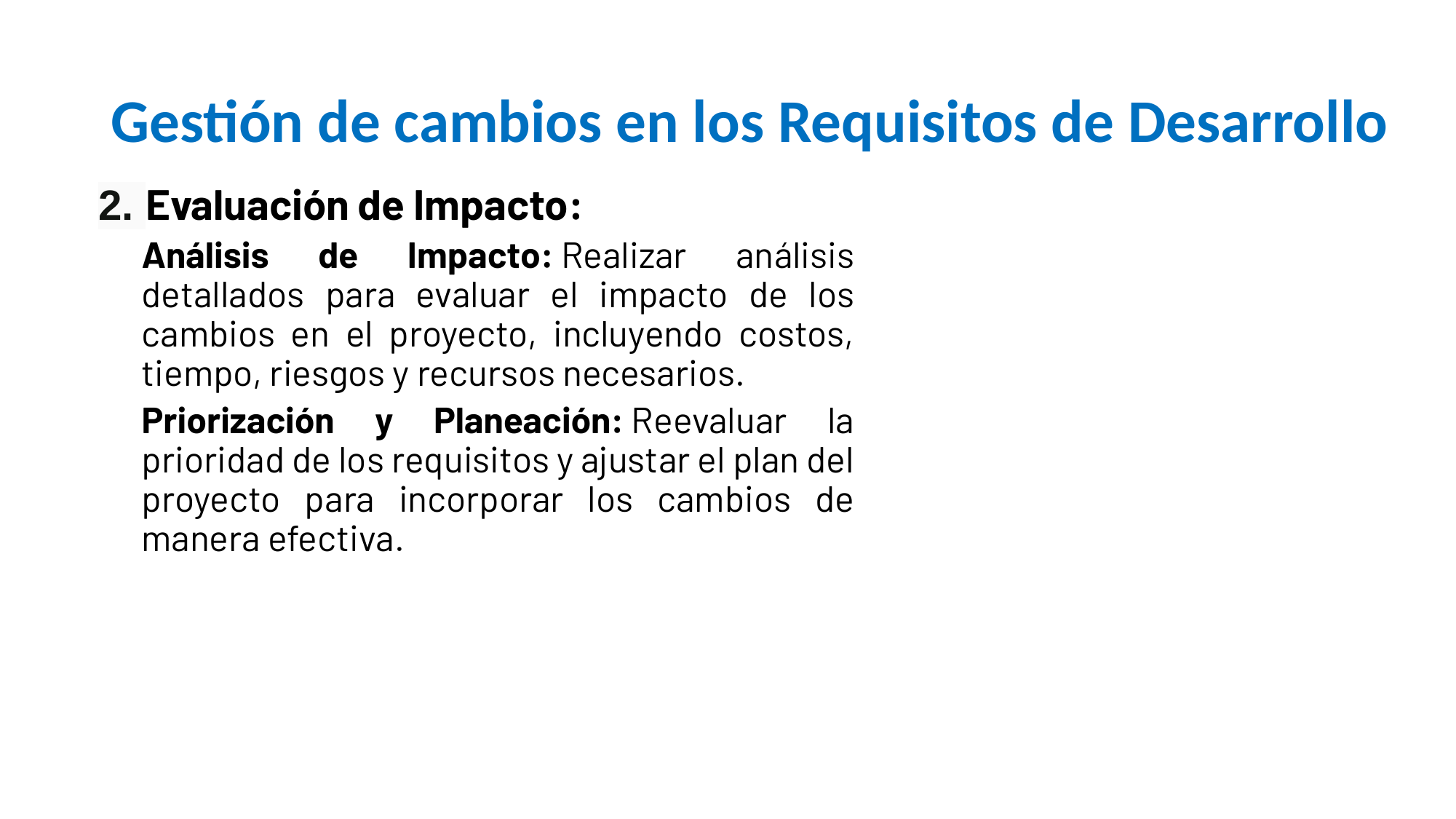

# Gestión de cambios en los Requisitos de Desarrollo
2. Evaluación de Impacto:
Análisis de Impacto: Realizar análisis detallados para evaluar el impacto de los cambios en el proyecto, incluyendo costos, tiempo, riesgos y recursos necesarios.
Priorización y Planeación: Reevaluar la prioridad de los requisitos y ajustar el plan del proyecto para incorporar los cambios de manera efectiva.